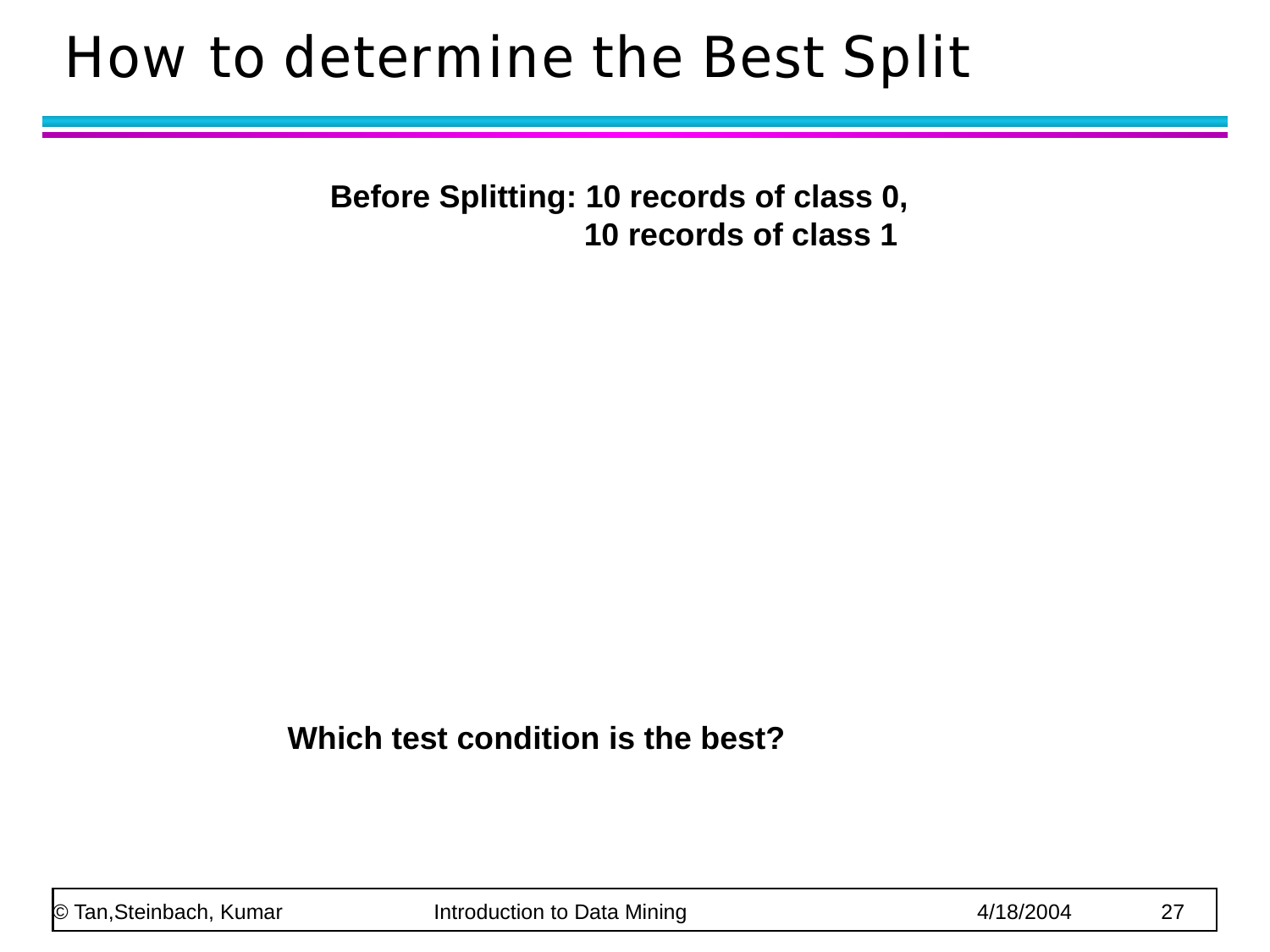

How to determine the Best Split
Before Splitting: 10 records of class 0,
		10 records of class 1
Which test condition is the best?